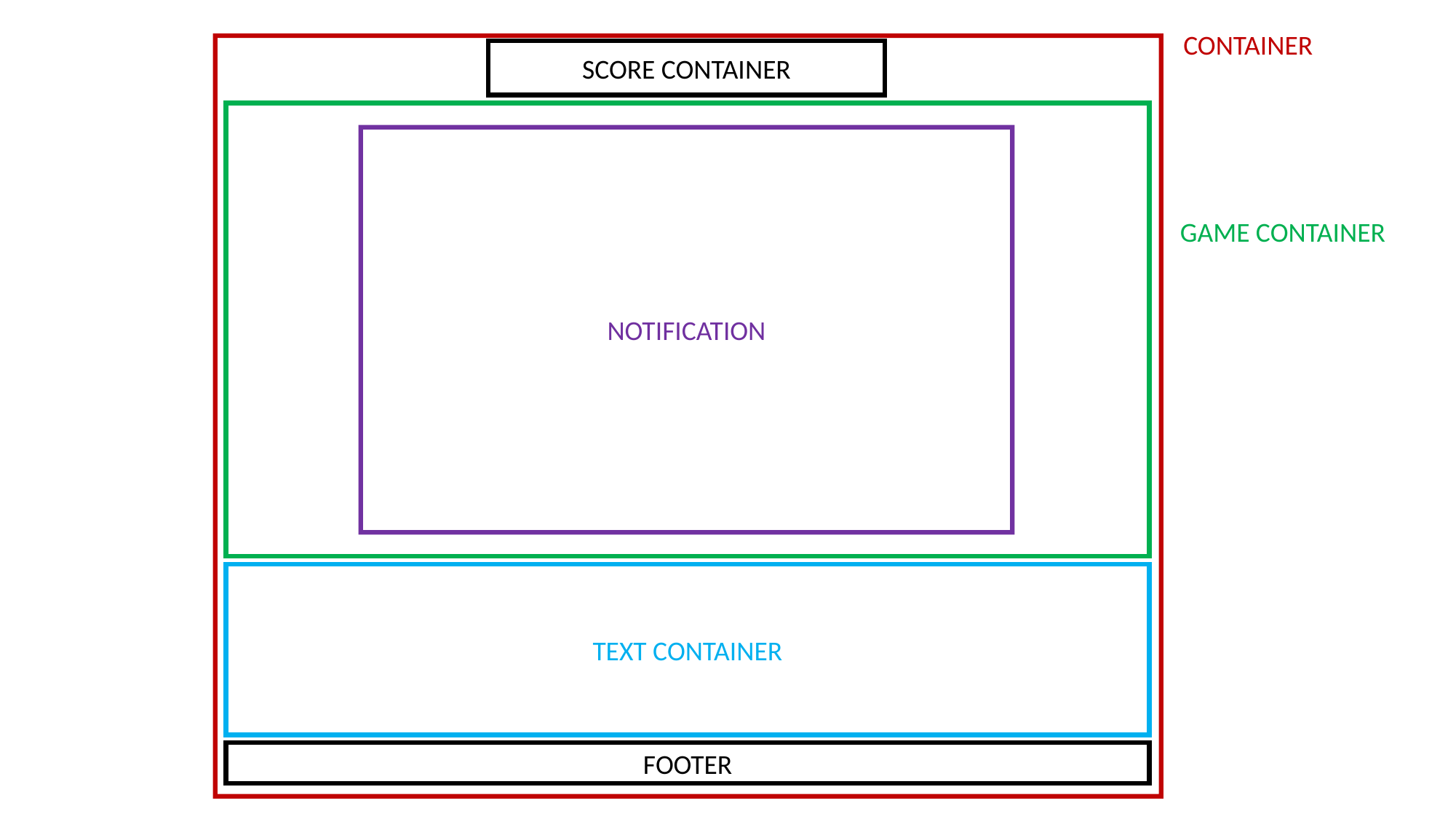

CONTAINER

SCORE CONTAINER

NOTIFICATION
GAME CONTAINER
TEXT CONTAINER
FOOTER